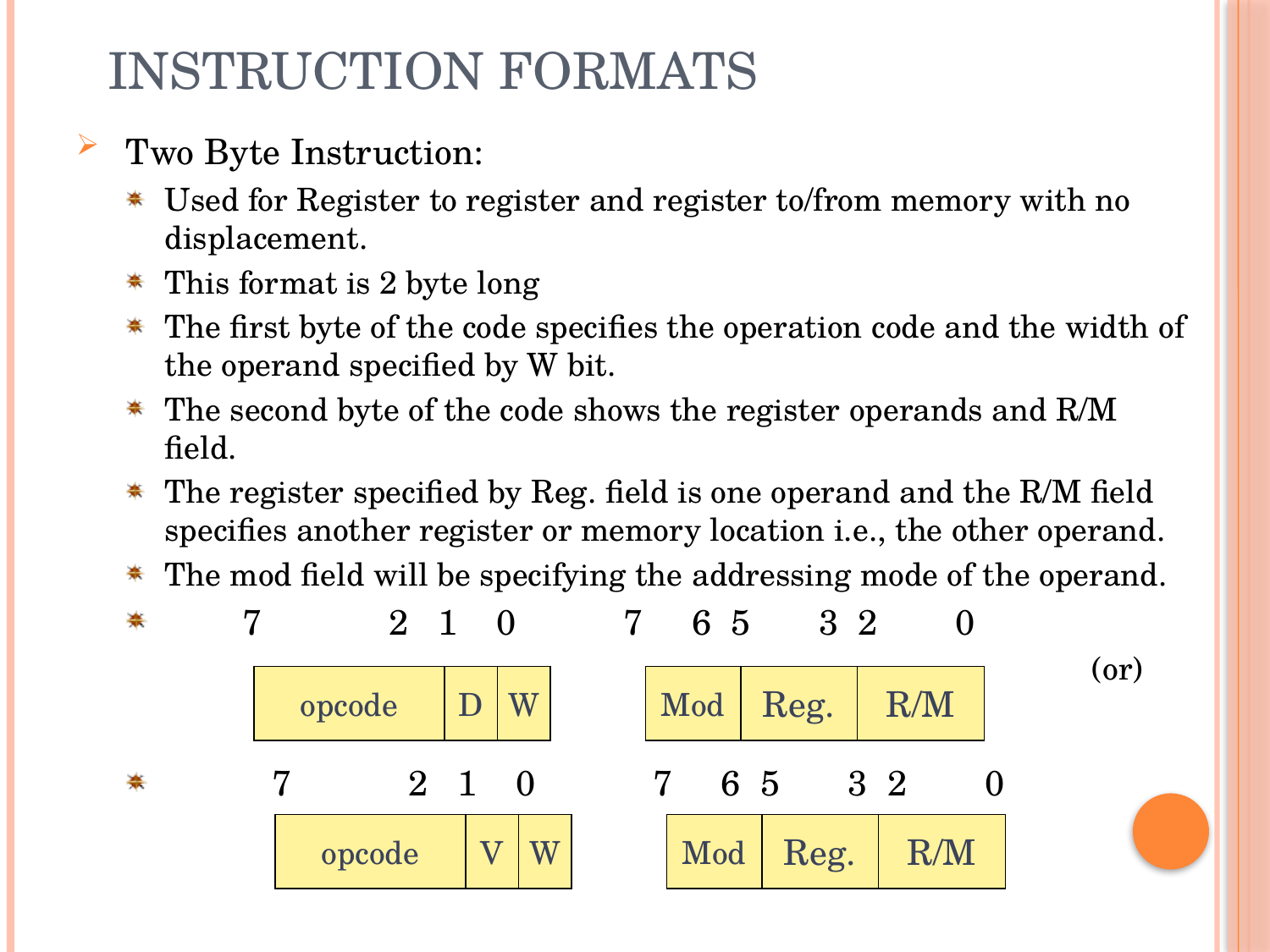

# Instruction Formats
 Two Byte Instruction:
Used for Register to register and register to/from memory with no displacement.
This format is 2 byte long
The first byte of the code specifies the operation code and the width of the operand specified by W bit.
The second byte of the code shows the register operands and R/M field.
The register specified by Reg. field is one operand and the R/M field specifies another register or memory location i.e., the other operand.
The mod field will be specifying the addressing mode of the operand.
        7	          2   1    0	        7     6  5       3  2        0
								(or)

           7	            2   1    0	           7     6  5       3  2        0

opcode
D
W
Mod
Reg.
R/M
opcode
V
W
Mod
Reg.
R/M
5